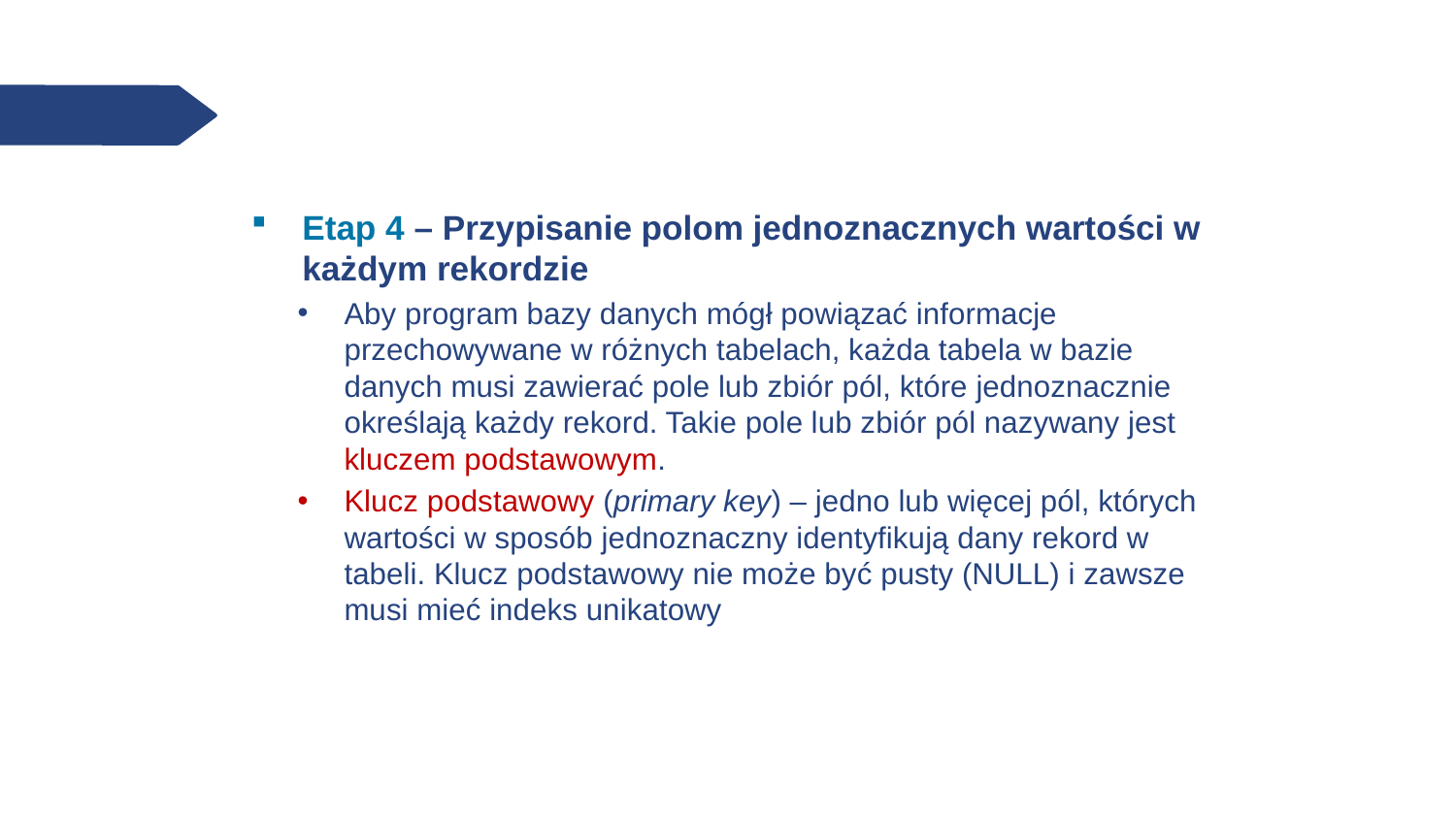

Etap 4 – Przypisanie polom jednoznacznych wartości w każdym rekordzie
Aby program bazy danych mógł powiązać informacje przechowywane w różnych tabelach, każda tabela w bazie danych musi zawierać pole lub zbiór pól, które jednoznacznie określają każdy rekord. Takie pole lub zbiór pól nazywany jest kluczem podstawowym.
Klucz podstawowy (primary key) – jedno lub więcej pól, których wartości w sposób jednoznaczny identyfikują dany rekord w tabeli. Klucz podstawowy nie może być pusty (NULL) i zawsze musi mieć indeks unikatowy